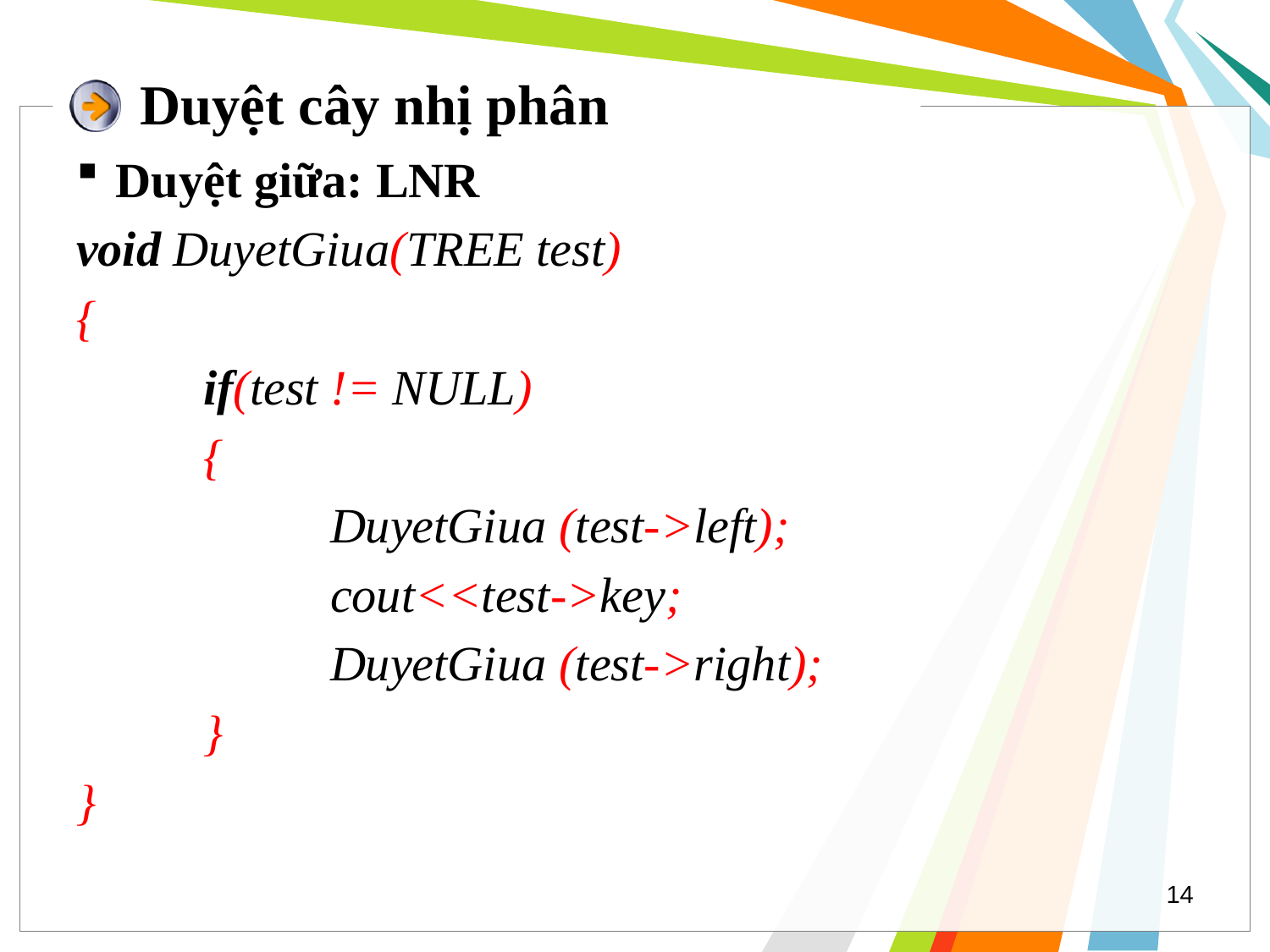

# Duyệt cây nhị phân
Duyệt giữa: LNR
void DuyetGiua(TREE test)
{
	if(test != NULL)
	{
		DuyetGiua (test->left);
		cout<<test->key;
		DuyetGiua (test->right);
	}
}
14